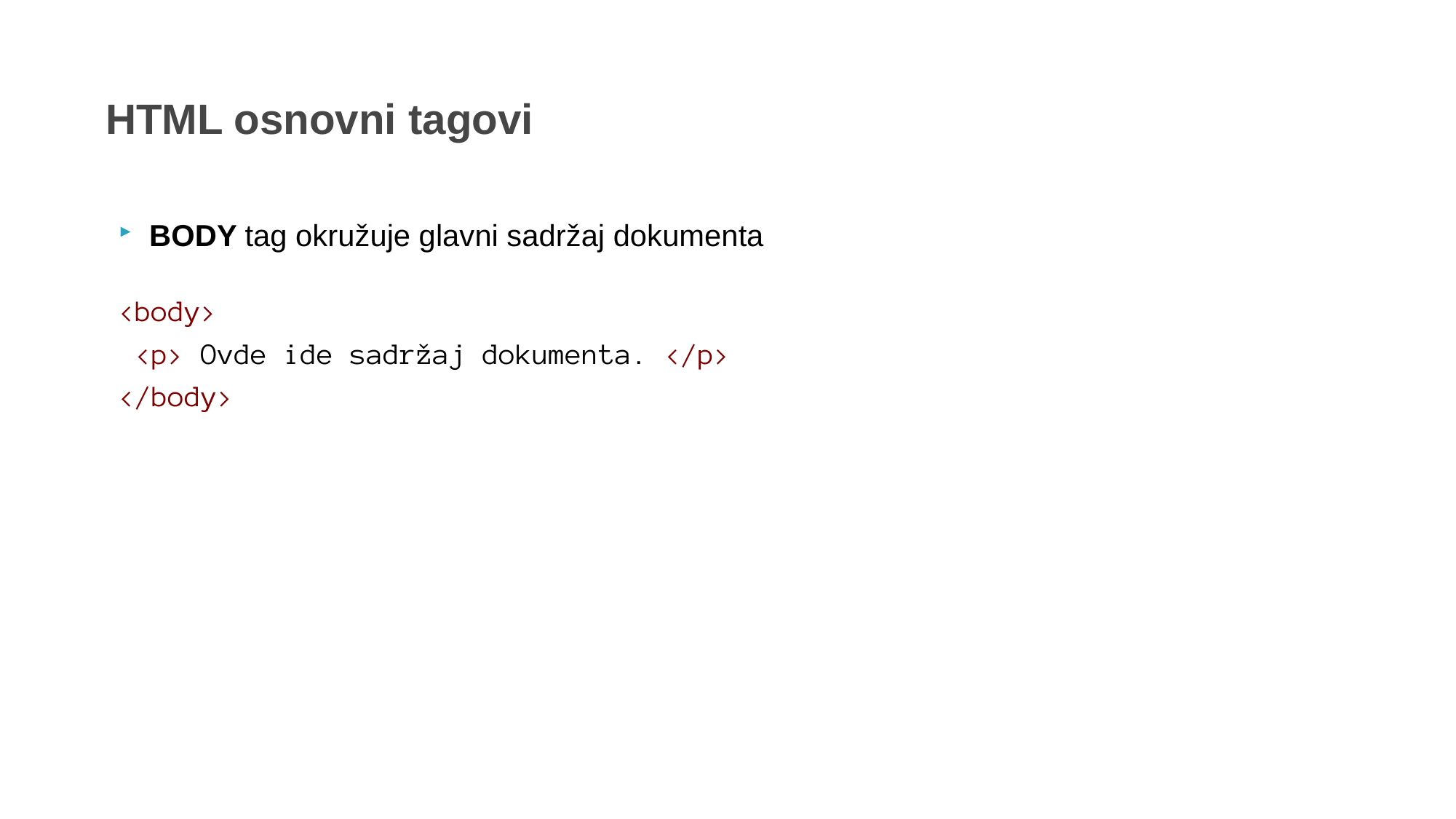

HTML osnovni tagovi

BODY tag okružuje glavni sadržaj dokumenta
<body>
 <p> Ovde ide sadržaj dokumenta. </p>
</body>